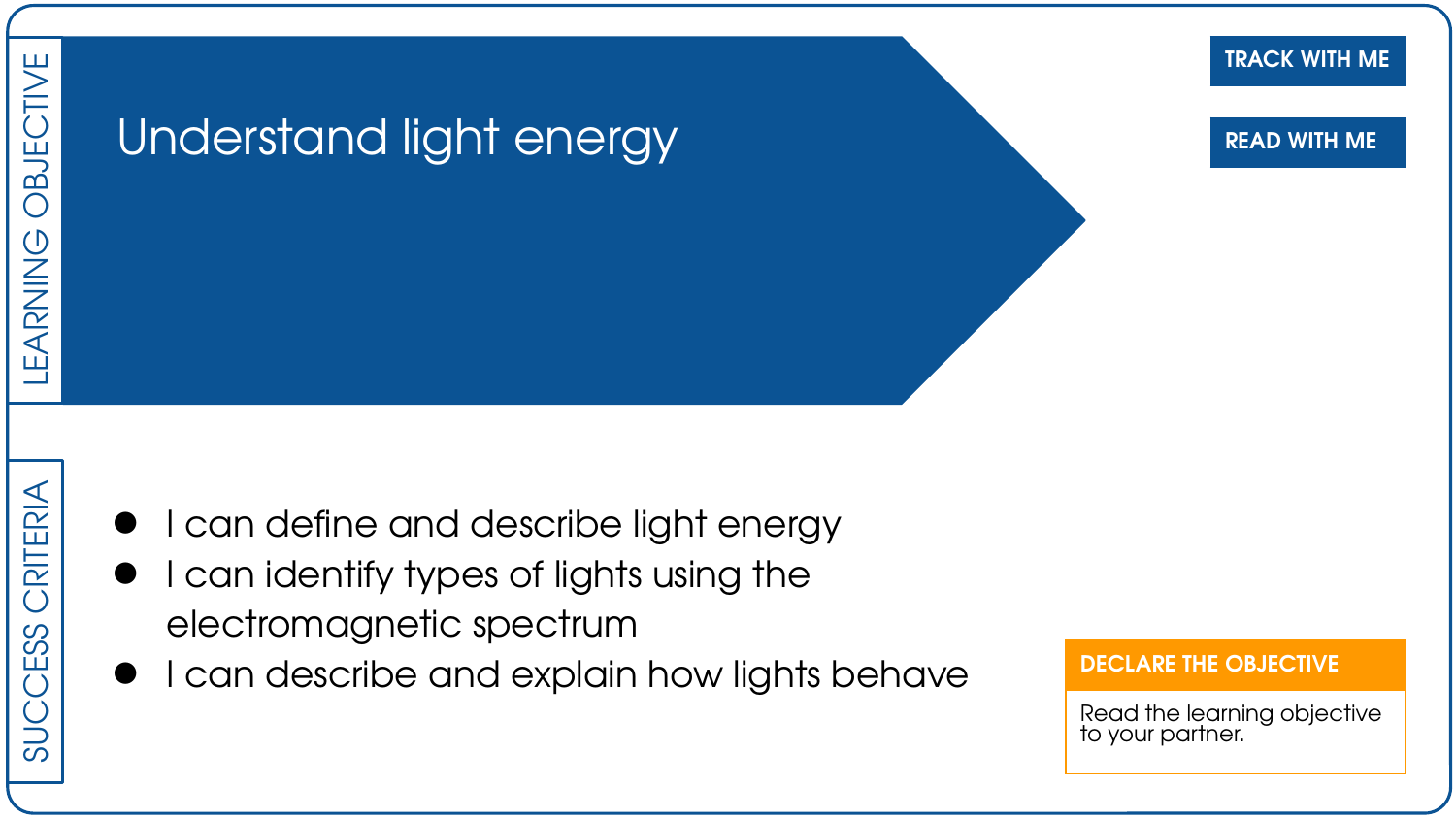

| TRACK WITH ME |
| --- |
Understand light energy
| READ WITH ME |
| --- |
I can define and describe light energy
I can identify types of lights using the electromagnetic spectrum
I can describe and explain how lights behave
| DECLARE THE OBJECTIVE |
| --- |
| Read the learning objective to your partner. |